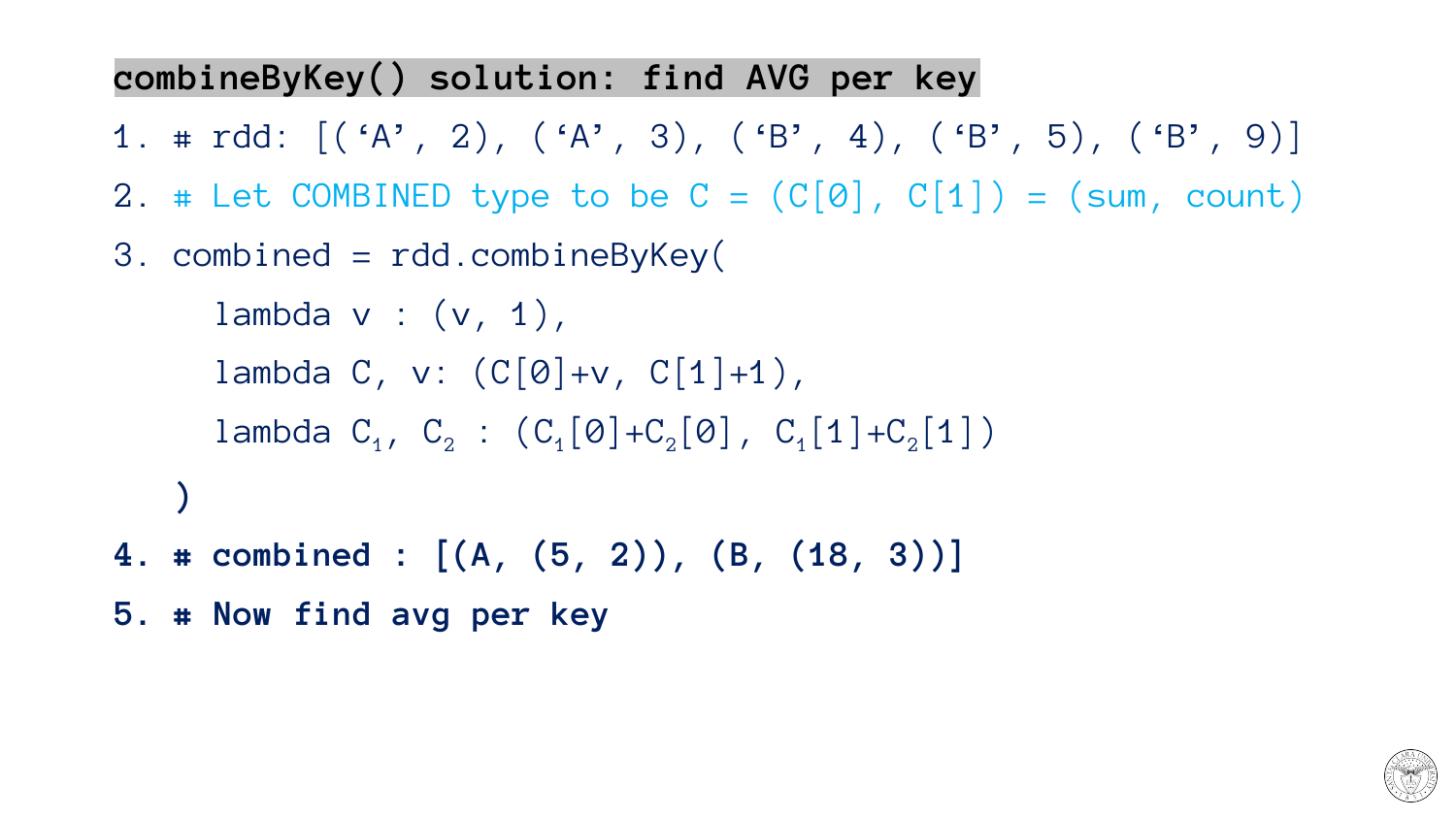

# combineByKey() solution: find AVG per key
1. # rdd: [(‘A’, 2), (‘A’, 3), (‘B’, 4), (‘B’, 5), (‘B’, 9)]
2. # Let COMBINED type to be C = (C[0], C[1]) = (sum, count)
3. combined = rdd.combineByKey(
     lambda v : (v, 1),
     lambda C, v: (C[0]+v, C[1]+1),
     lambda C1, C2 : (C1[0]+C2[0], C1[1]+C2[1])
   )
4. # combined : [(A, (5, 2)), (B, (18, 3))]
5. # Now find avg per key